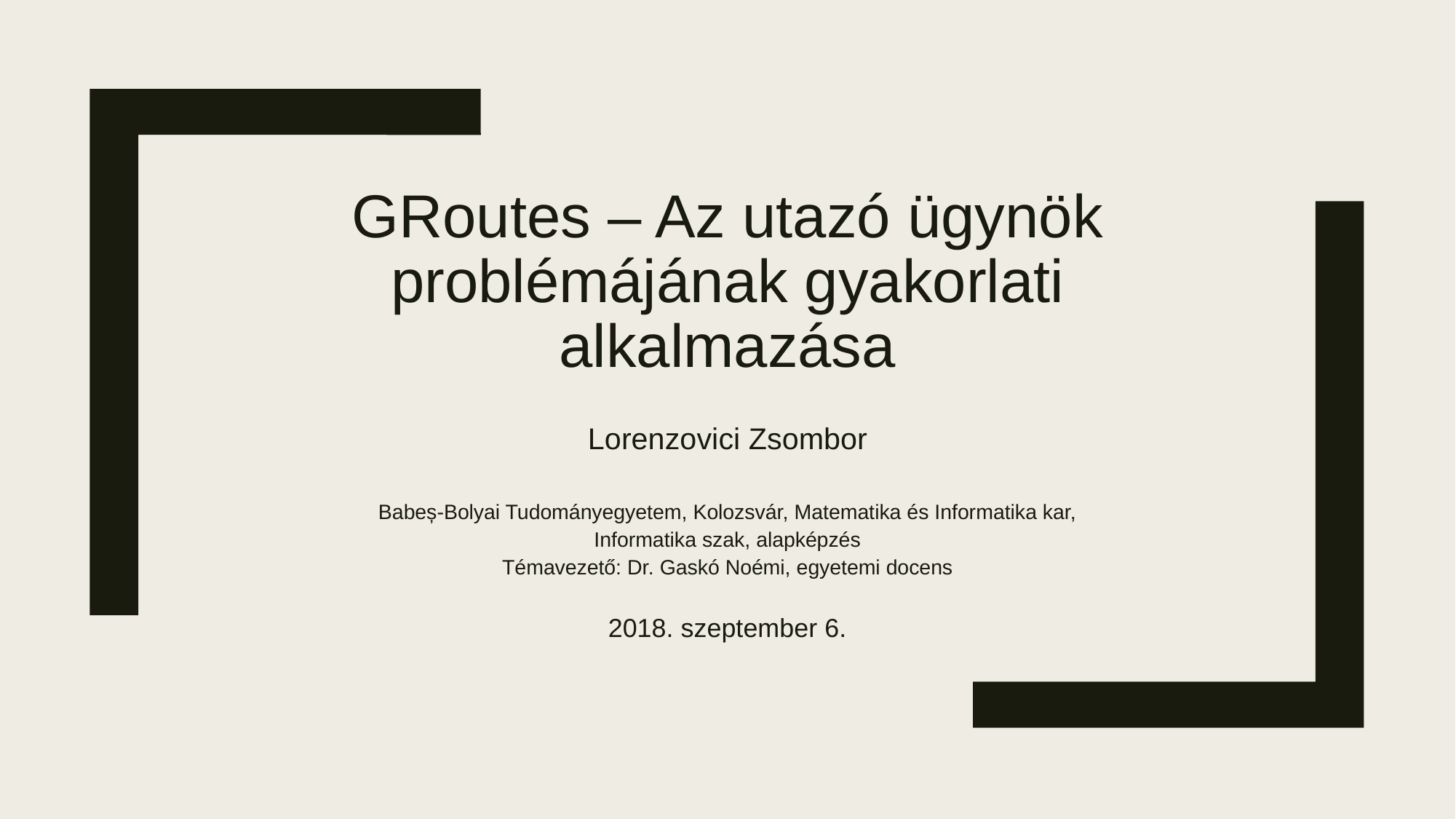

# GRoutes – Az utazó ügynök problémájának gyakorlati alkalmazása
Lorenzovici Zsombor

Babeș-Bolyai Tudományegyetem, Kolozsvár, Matematika és Informatika kar, Informatika szak, alapképzés
Témavezető: Dr. Gaskó Noémi, egyetemi docens

2018. szeptember 6.